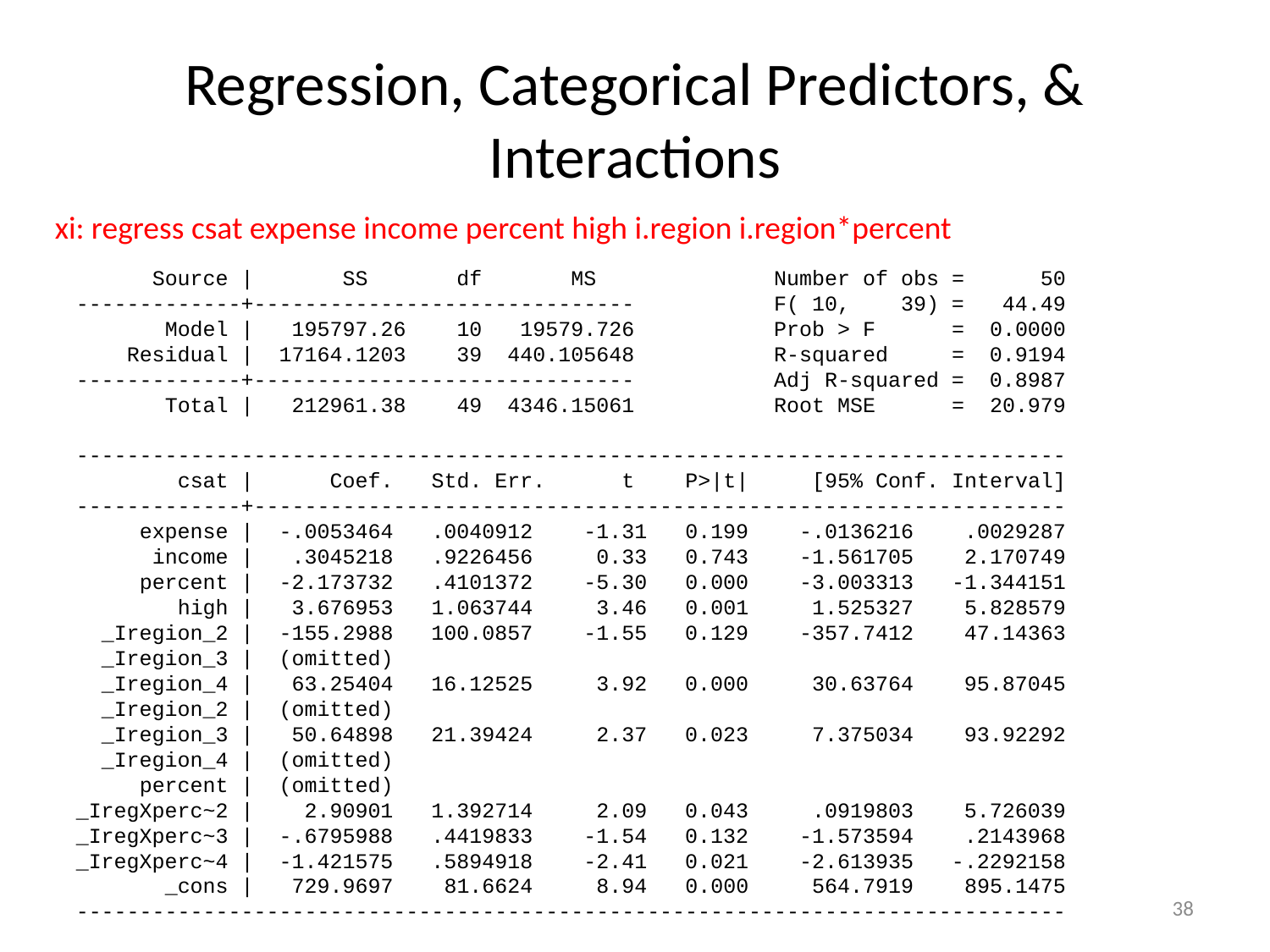

# Regression, Categorical Predictors, & Interactions
xi: regress csat expense income percent high i.region i.region*percent

      Source |       SS       df       MS              Number of obs =      50
-------------+------------------------------           F( 10,    39) =   44.49
       Model |   195797.26    10   19579.726           Prob > F      =  0.0000
    Residual |  17164.1203    39  440.105648           R-squared     =  0.9194
-------------+------------------------------           Adj R-squared =  0.8987
       Total |   212961.38    49  4346.15061           Root MSE      =  20.979

------------------------------------------------------------------------------
        csat |      Coef.   Std. Err.      t    P>|t|     [95% Conf. Interval]
-------------+----------------------------------------------------------------
     expense |  -.0053464   .0040912    -1.31   0.199    -.0136216    .0029287
      income |   .3045218   .9226456     0.33   0.743    -1.561705    2.170749
     percent |  -2.173732   .4101372    -5.30   0.000    -3.003313   -1.344151
        high |   3.676953   1.063744     3.46   0.001     1.525327    5.828579
  _Iregion_2 |  -155.2988   100.0857    -1.55   0.129    -357.7412    47.14363
  _Iregion_3 |  (omitted)
  _Iregion_4 |   63.25404   16.12525     3.92   0.000     30.63764    95.87045
  _Iregion_2 |  (omitted)
  _Iregion_3 |   50.64898   21.39424     2.37   0.023     7.375034    93.92292
  _Iregion_4 |  (omitted)
     percent |  (omitted)
_IregXperc~2 |    2.90901   1.392714     2.09   0.043     .0919803    5.726039
_IregXperc~3 |  -.6795988   .4419833    -1.54   0.132    -1.573594    .2143968
_IregXperc~4 |  -1.421575   .5894918    -2.41   0.021    -2.613935   -.2292158
       _cons |   729.9697    81.6624     8.94   0.000     564.7919    895.1475
------------------------------------------------------------------------------
38